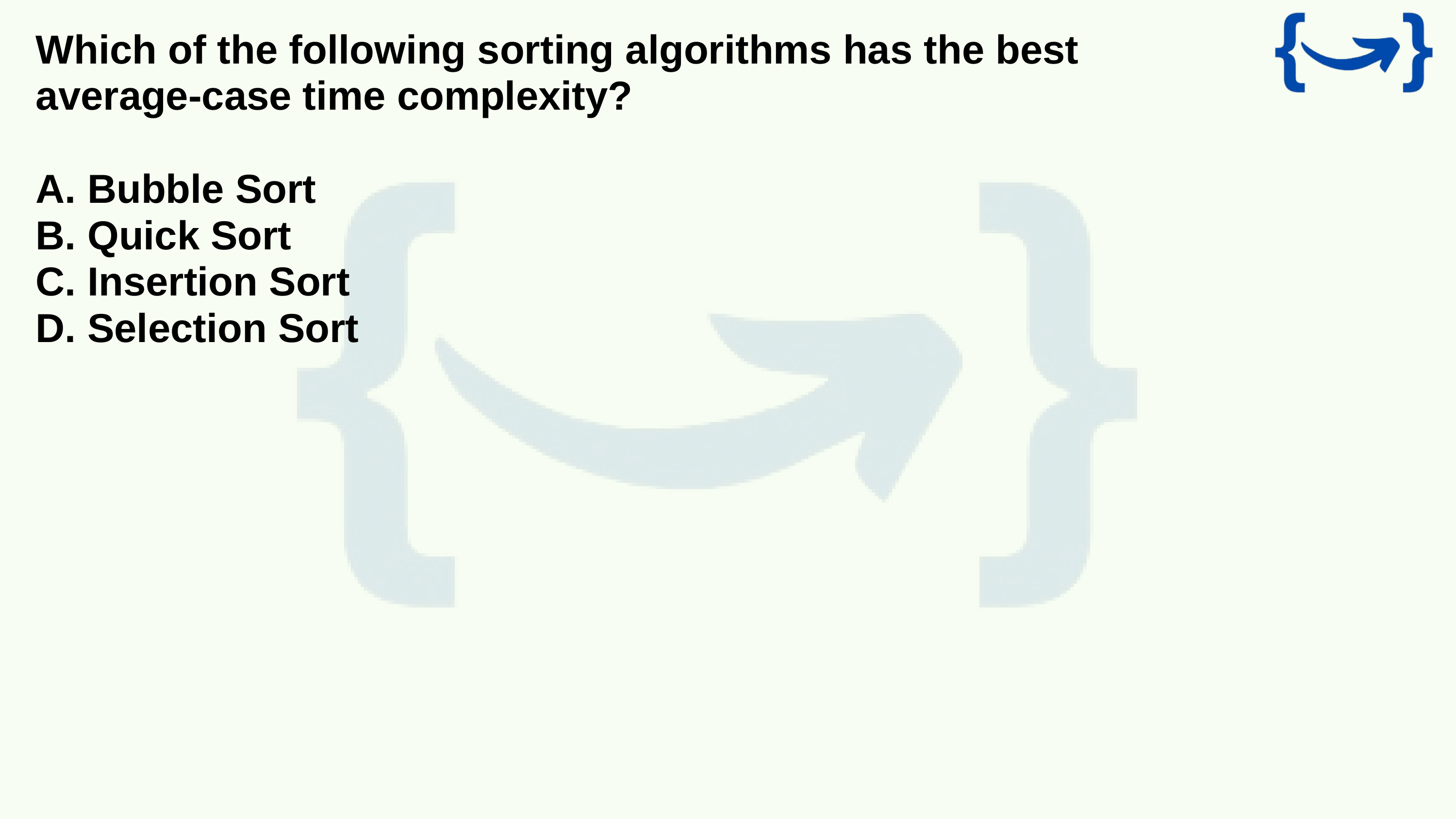

Which of the following sorting algorithms has the best average-case time complexity?

A. Bubble Sort
B. Quick Sort
C. Insertion Sort
D. Selection Sort